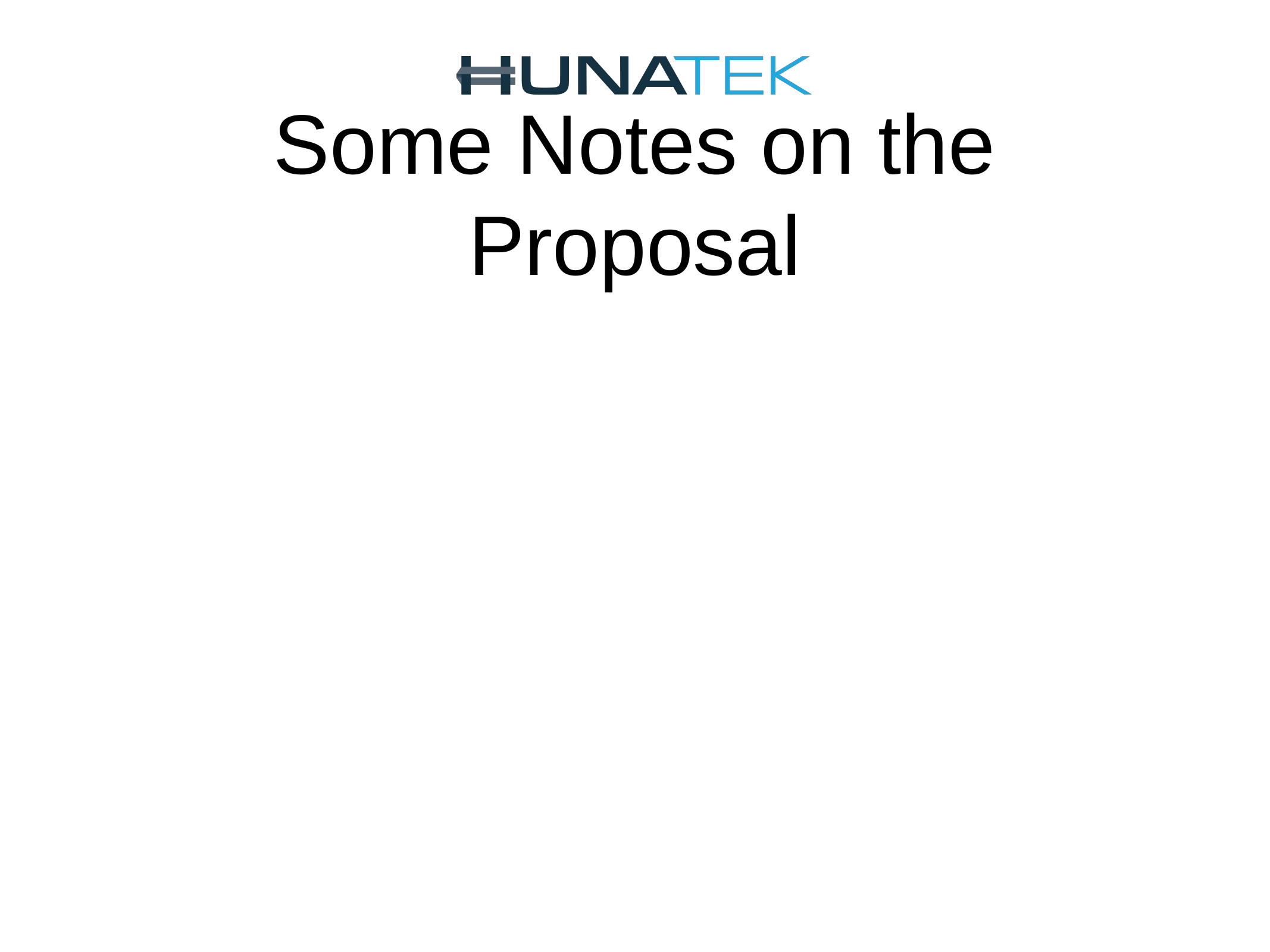

# Some Notes on the Proposal

10